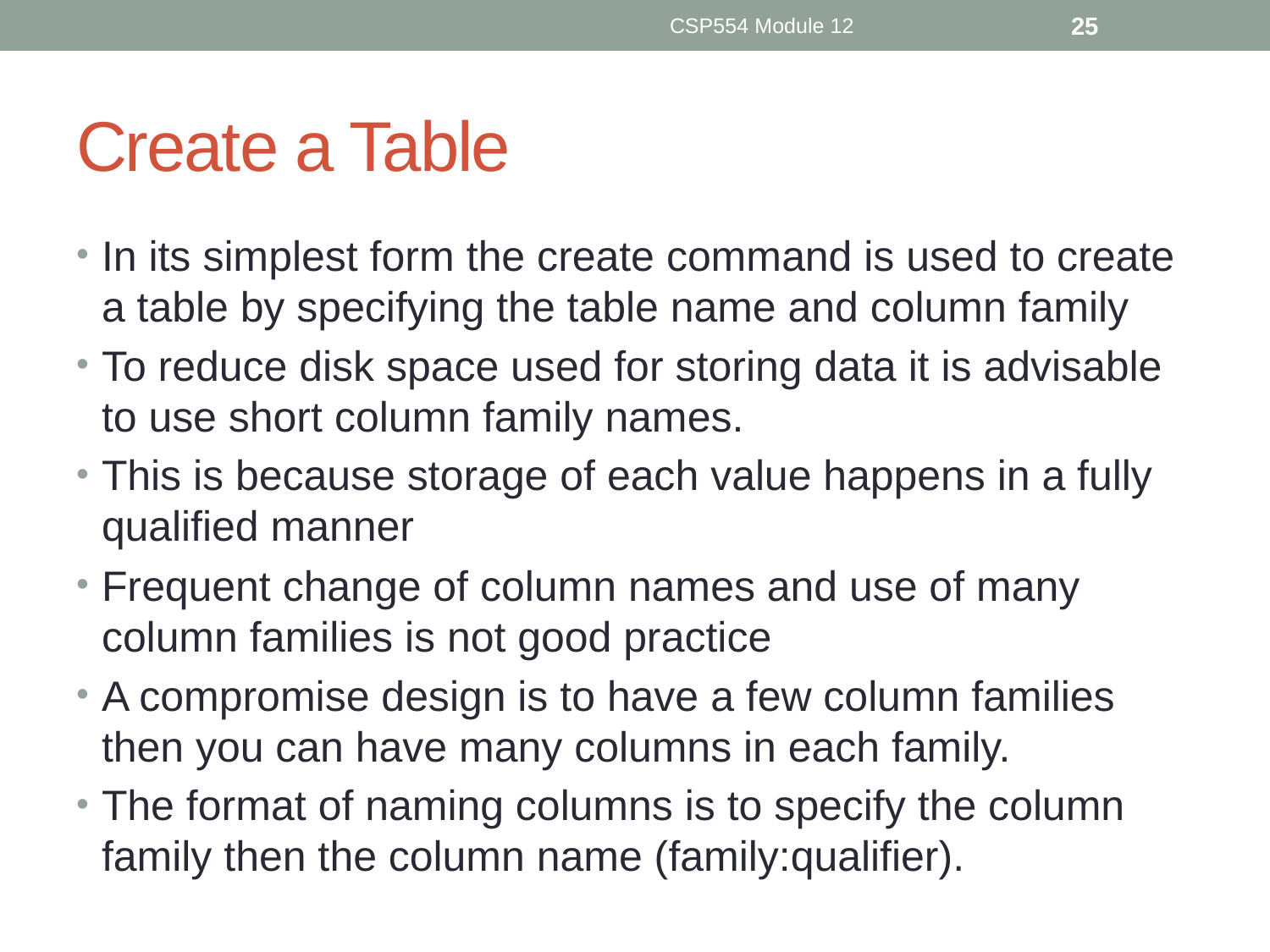

CSP554 Module 12
25
# Create a Table
In its simplest form the create command is used to create a table by specifying the table name and column family
To reduce disk space used for storing data it is advisable to use short column family names.
This is because storage of each value happens in a fully qualified manner
Frequent change of column names and use of many column families is not good practice
A compromise design is to have a few column families then you can have many columns in each family.
The format of naming columns is to specify the column family then the column name (family:qualifier).